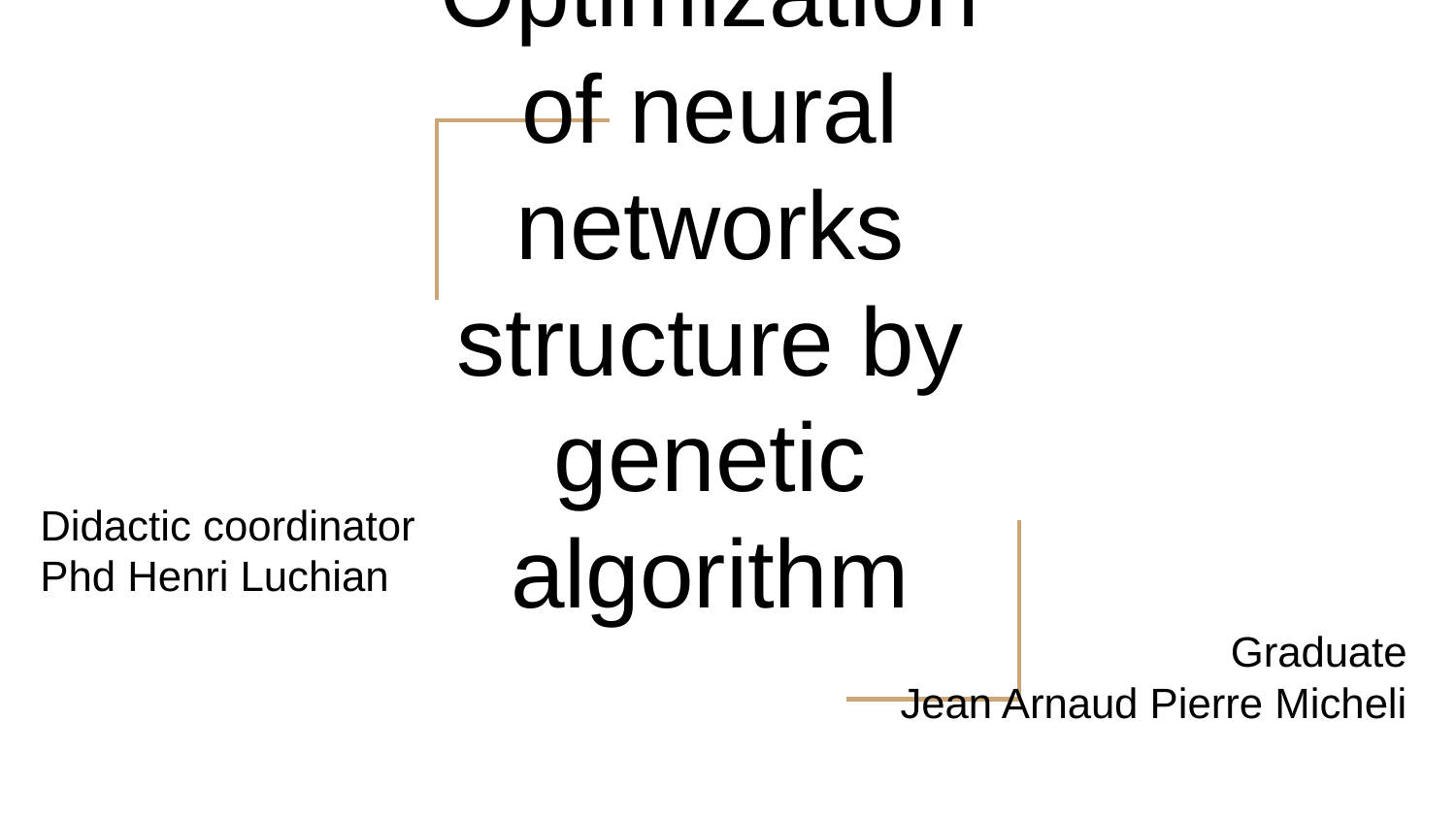

# Optimization of neural networks structure by genetic algorithm
Didactic coordinator
Phd Henri Luchian
Graduate
Jean Arnaud Pierre Micheli